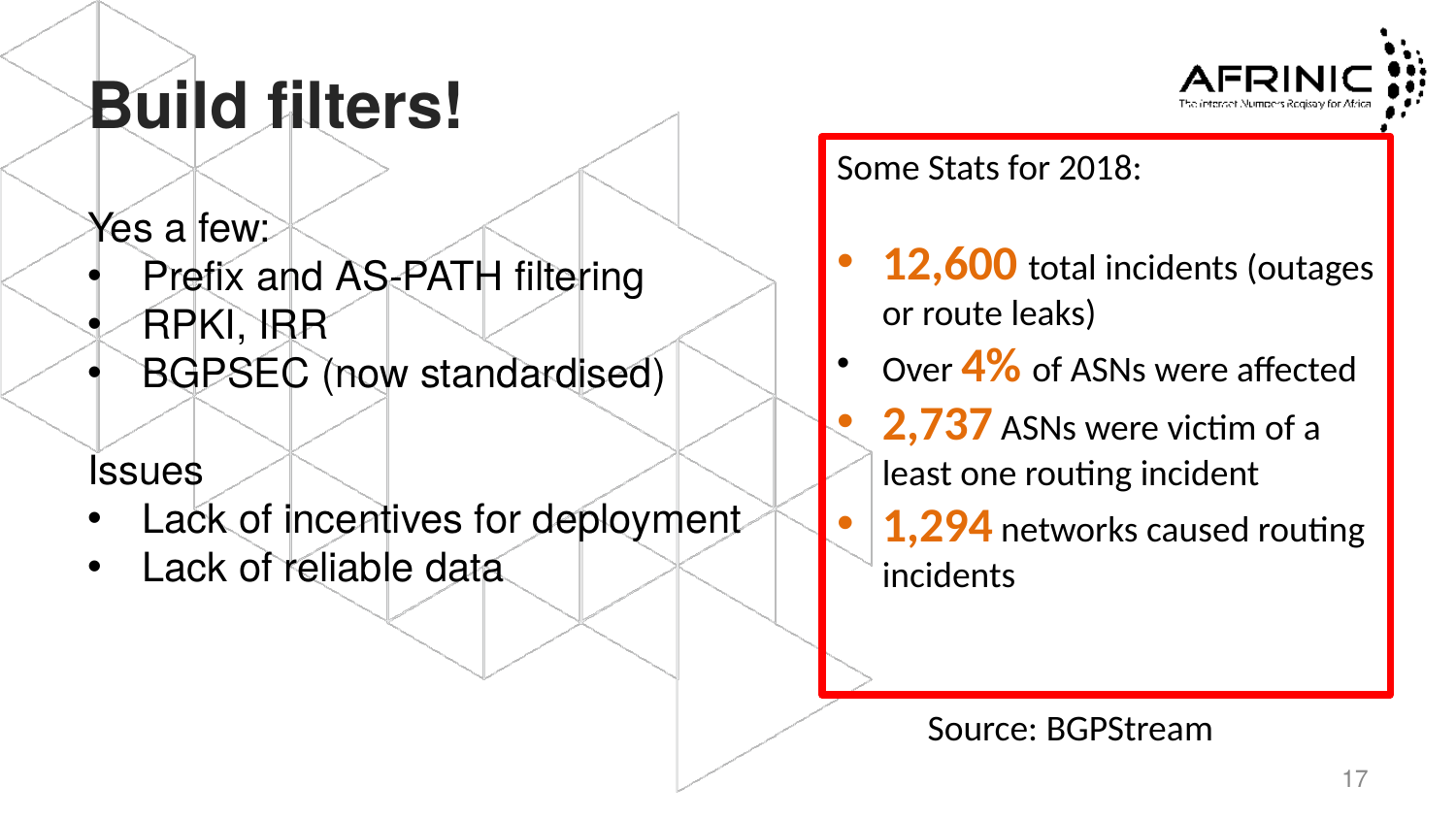

# Build filters!
Some Stats for 2018:

12,600 total incidents (outages or route leaks)
Over 4% of ASNs were affected
2,737 ASNs were victim of a least one routing incident
1,294 networks caused routing incidents

Yes a few:
Prefix and AS-PATH filtering
RPKI, IRR
BGPSEC (now standardised)

Issues
Lack of incentives for deployment
Lack of reliable data
Source: BGPStream
17